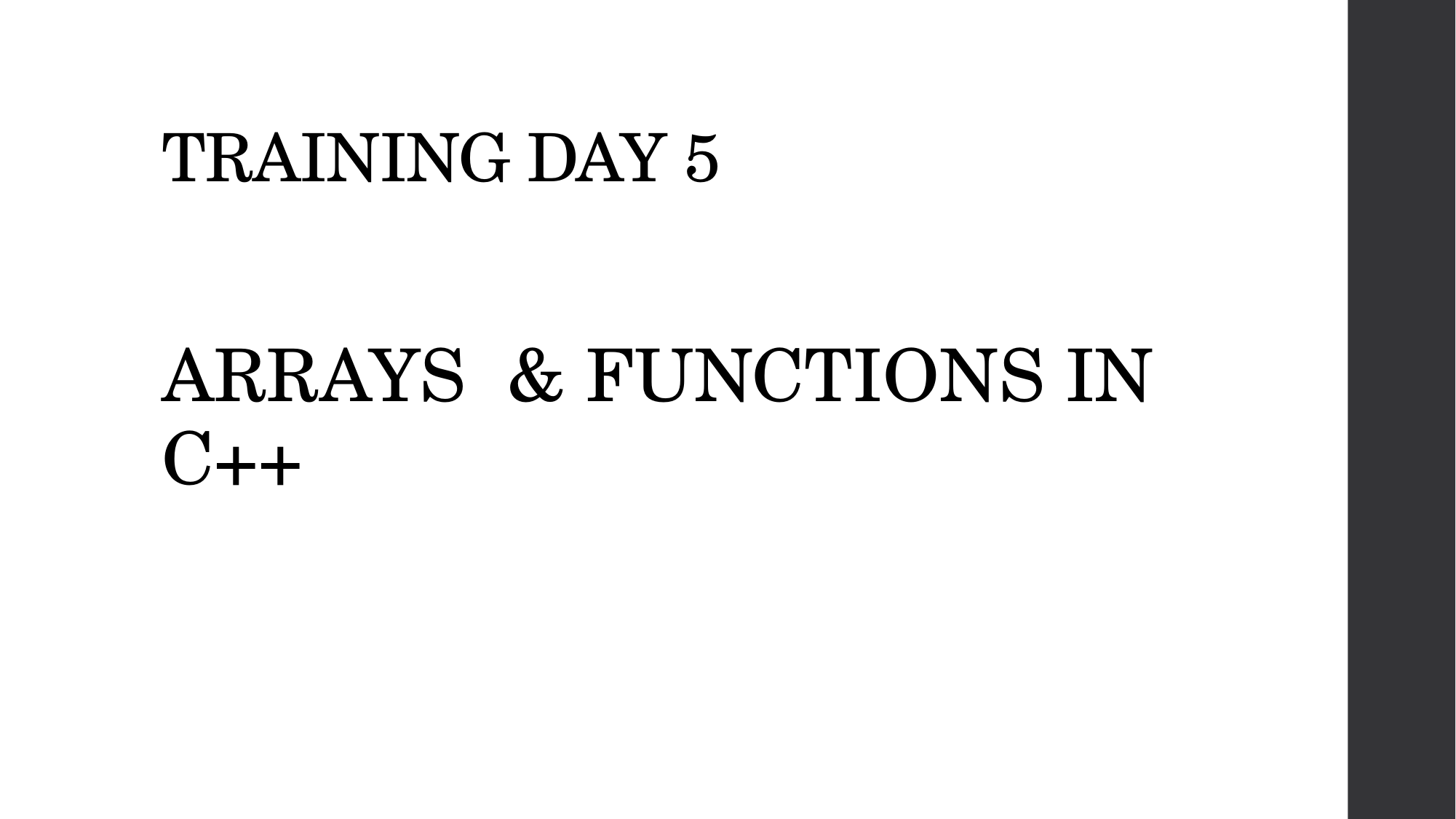

# TRAINING DAY 5

ARRAYS  & FUNCTIONS IN C++